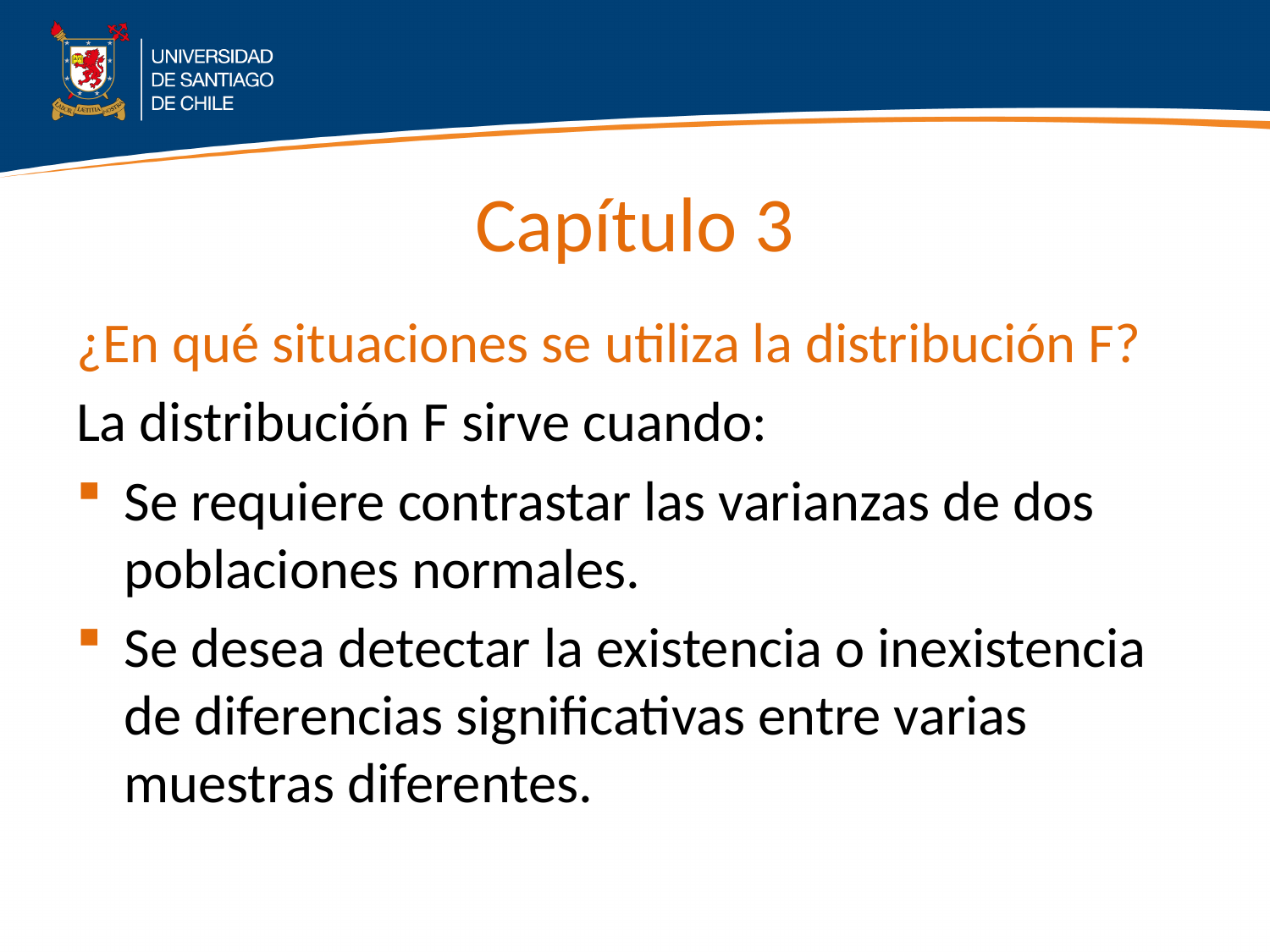

# Capítulo 3
¿En qué situaciones se utiliza la distribución F?
La distribución F sirve cuando:
Se requiere contrastar las varianzas de dos poblaciones normales.
Se desea detectar la existencia o inexistencia de diferencias significativas entre varias muestras diferentes.